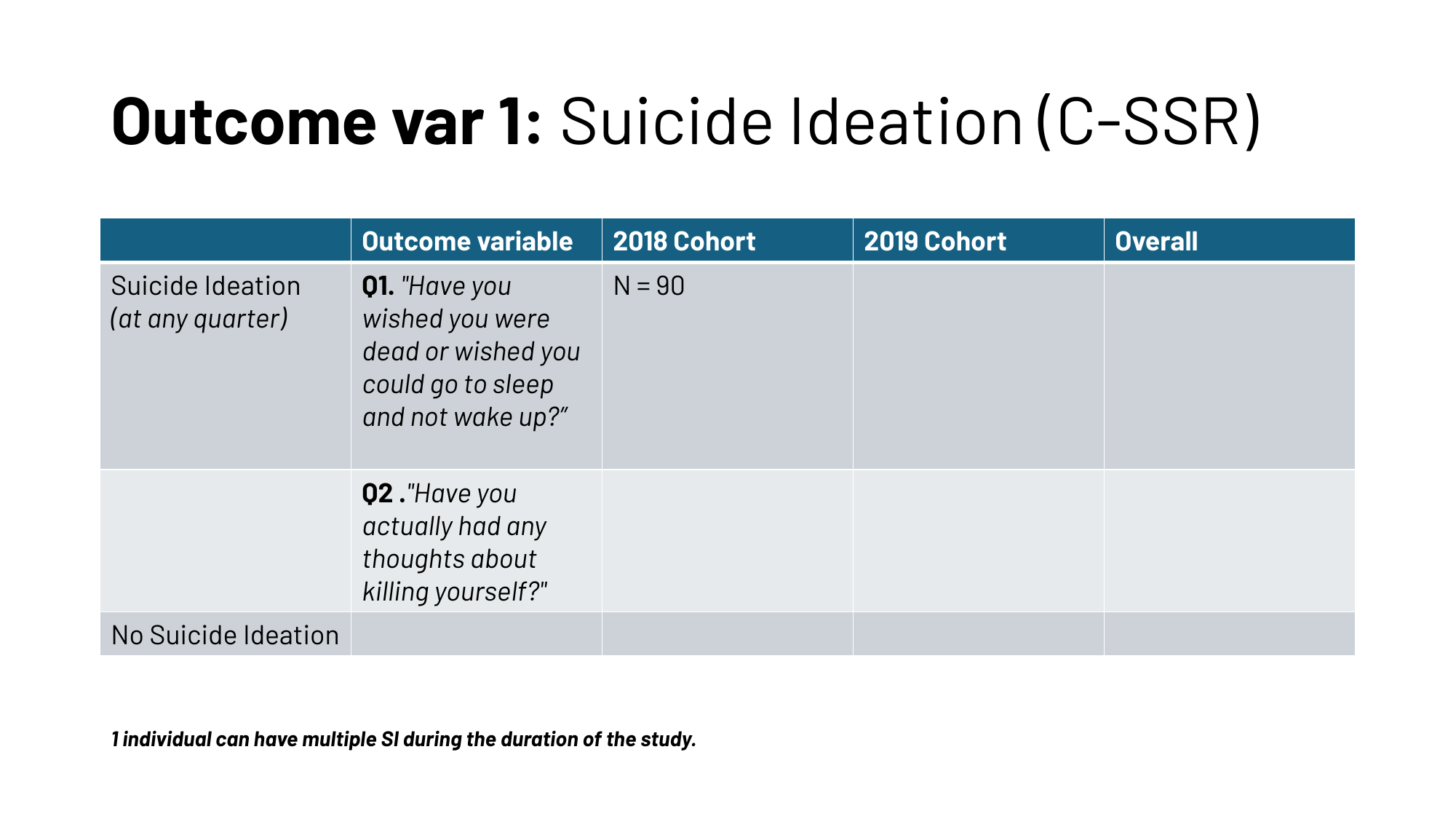

# Outcome var 1: Suicide Ideation (C-SSR)
|  | Outcome variable | 2018 Cohort | 2019 Cohort | Overall |
| --- | --- | --- | --- | --- |
| Suicide Ideation (at any quarter) | Q1. "Have you wished you were dead or wished you could go to sleep and not wake up?” | N = 90 |  |  |
|  | Q2 ."Have you actually had any thoughts about killing yourself?" |  |  |  |
| No Suicide Ideation |  |  |  |  |
1 individual can have multiple SI during the duration of the study.